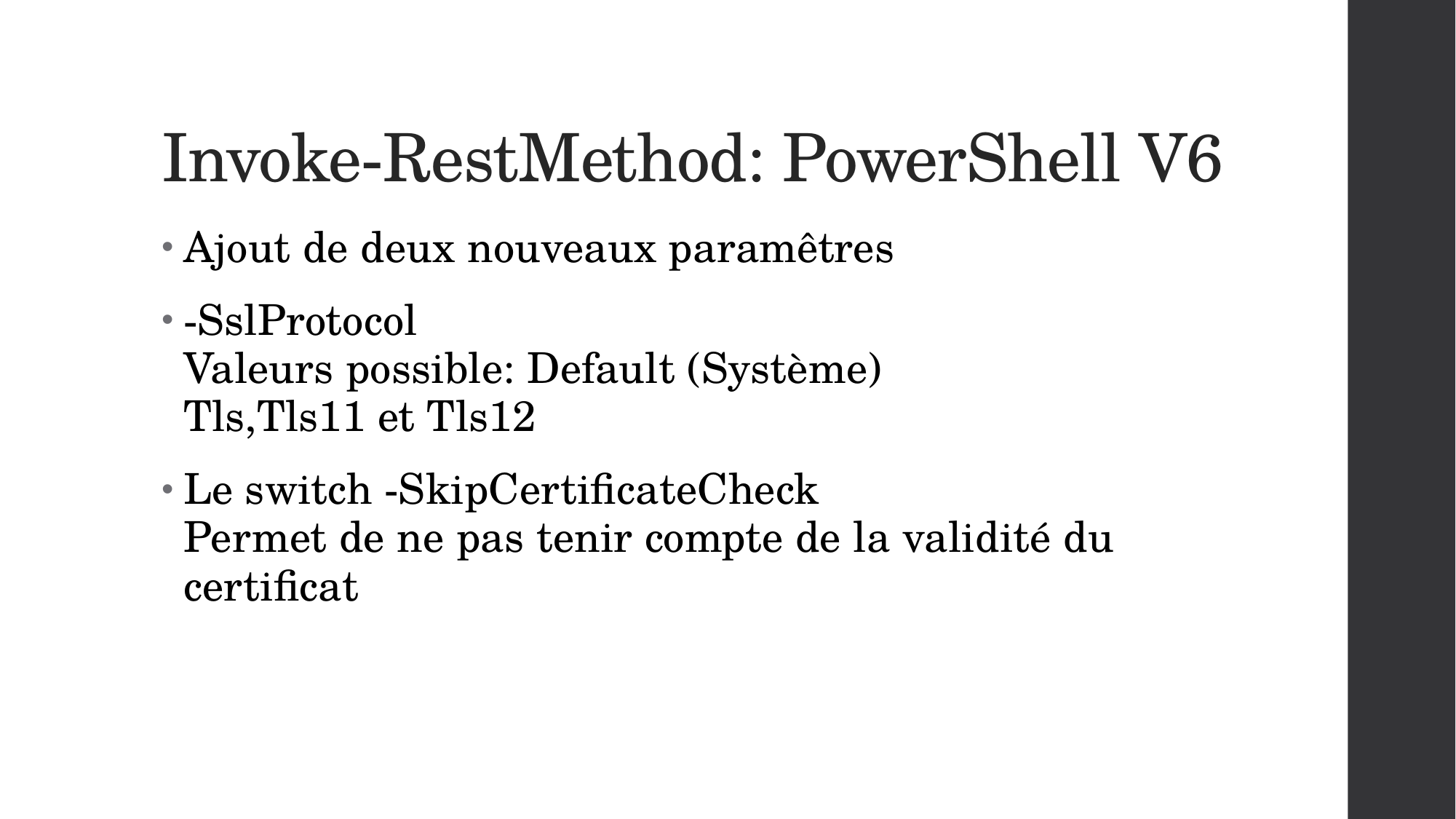

# Invoke-RestMethod: PowerShell V6
Ajout de deux nouveaux paramêtres
-SslProtocol
Valeurs possible: Default (Système)
Tls,Tls11 et Tls12
Le switch -SkipCertificateCheck
Permet de ne pas tenir compte de la validité du certificat